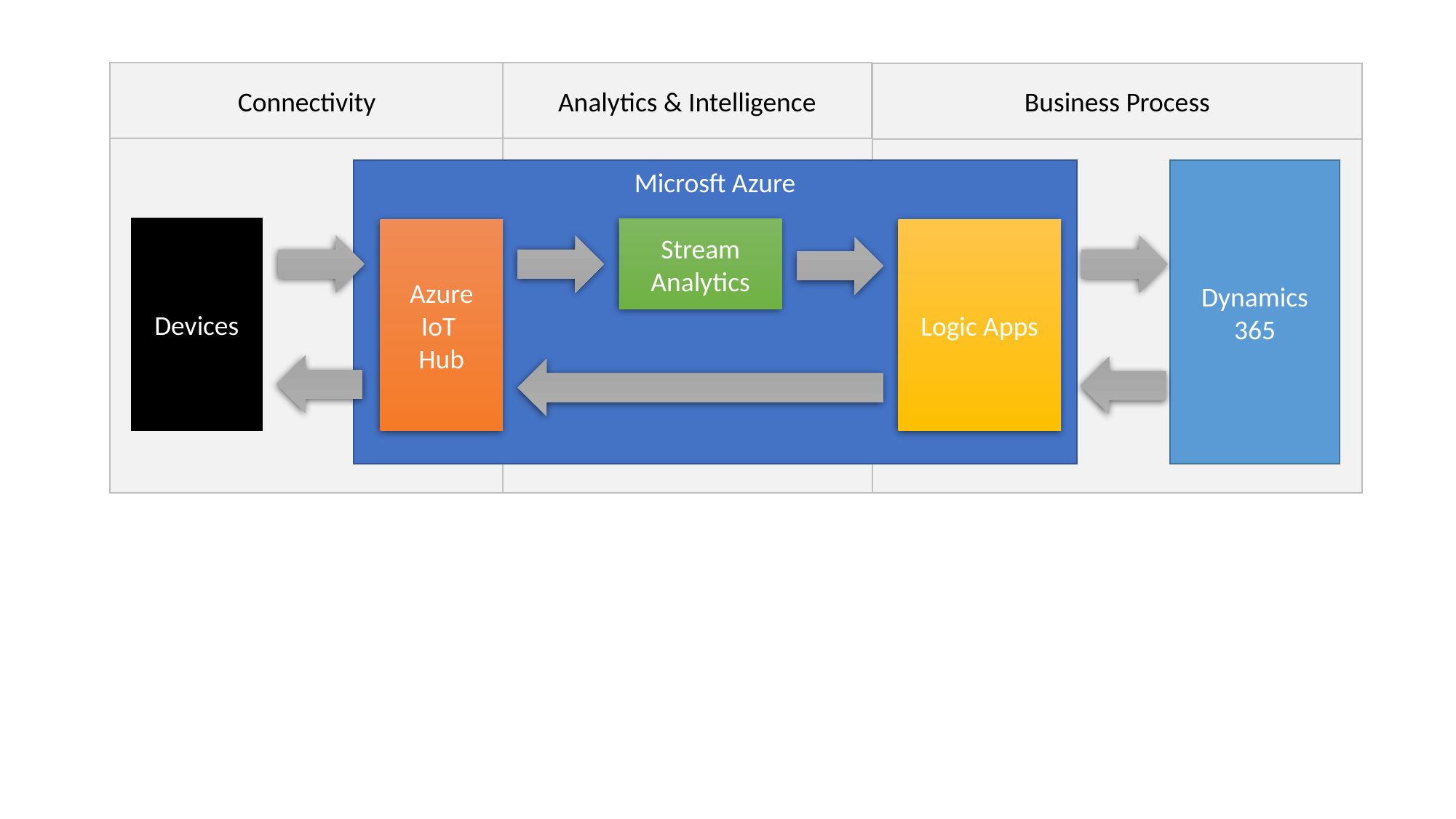

Analytics & Intelligence
Connectivity
Business Process

Microsft Azure
Dynamics 365
Devices
Stream Analytics
Logic Apps
Azure IoT
Hub